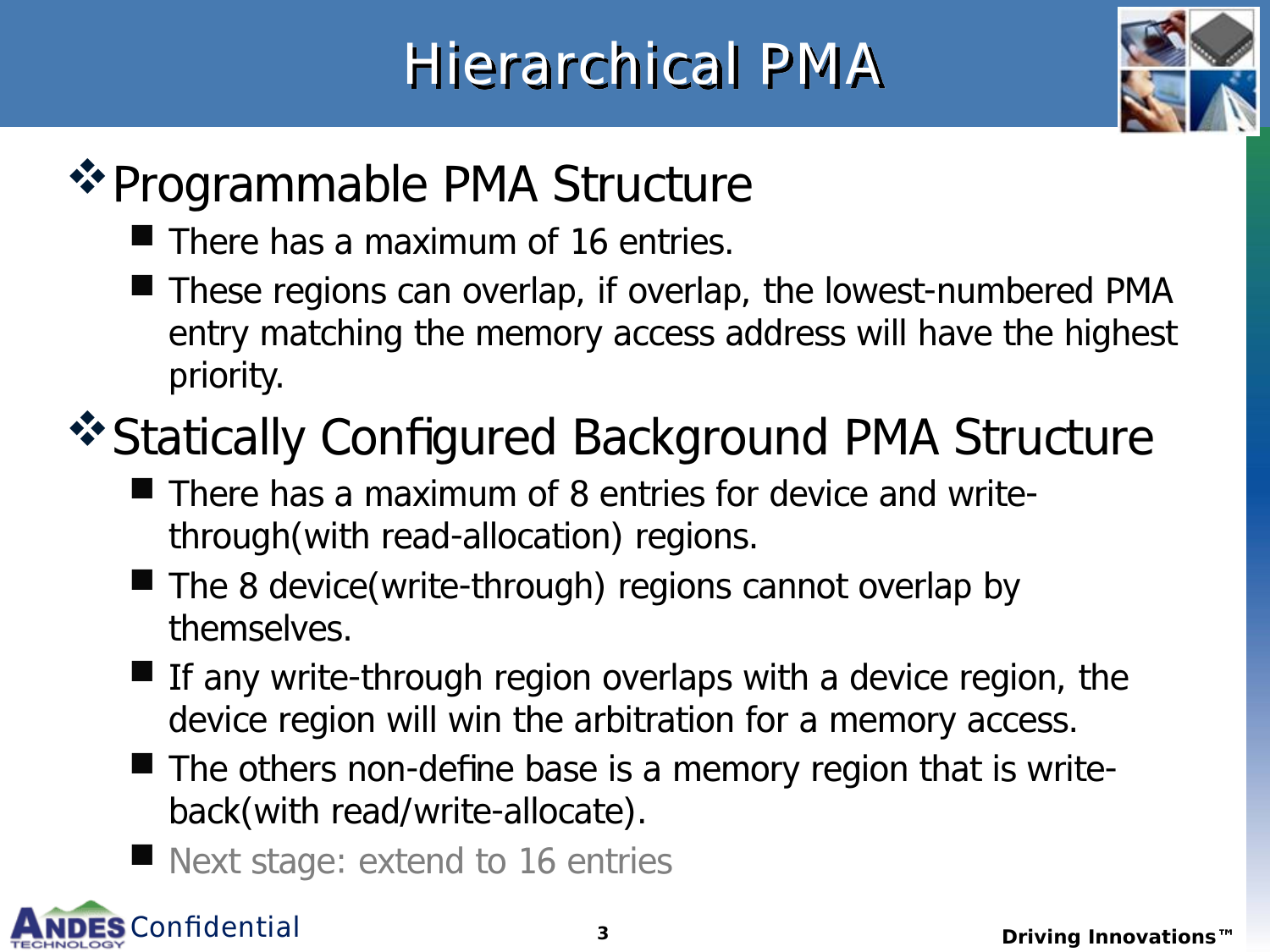

# Hierarchical PMA
Programmable PMA Structure
There has a maximum of 16 entries.
These regions can overlap, if overlap, the lowest-numbered PMA entry matching the memory access address will have the highest priority.
Statically Configured Background PMA Structure
There has a maximum of 8 entries for device and write-through(with read-allocation) regions.
The 8 device(write-through) regions cannot overlap by themselves.
If any write-through region overlaps with a device region, the device region will win the arbitration for a memory access.
The others non-define base is a memory region that is write-back(with read/write-allocate).
Next stage: extend to 16 entries